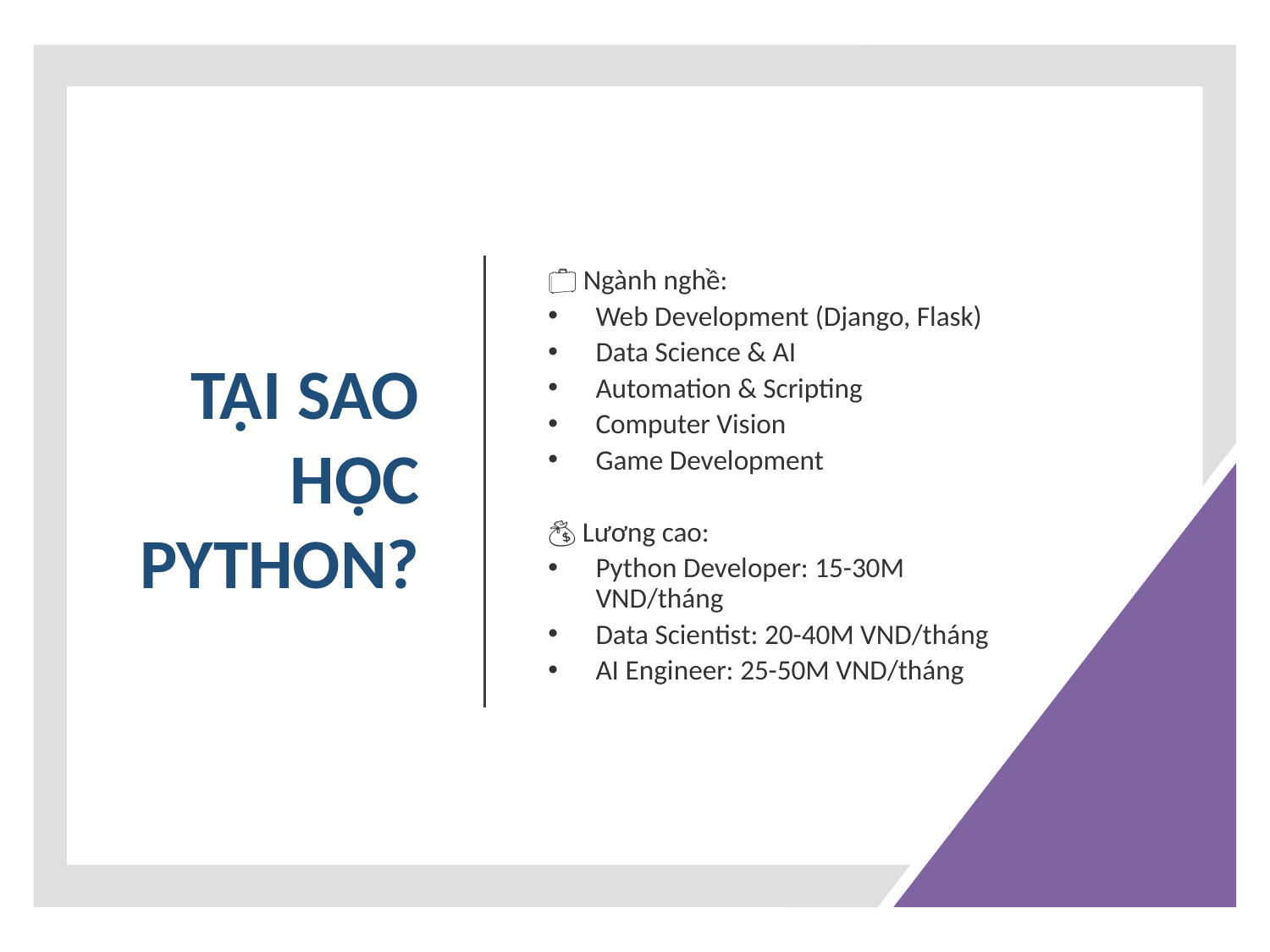

# TẠI SAO HỌC PYTHON?
💼 Ngành nghề:
Web Development (Django, Flask)
Data Science & AI
Automation & Scripting
Computer Vision
Game Development

💰 Lương cao:
Python Developer: 15-30M VND/tháng
Data Scientist: 20-40M VND/tháng
AI Engineer: 25-50M VND/tháng